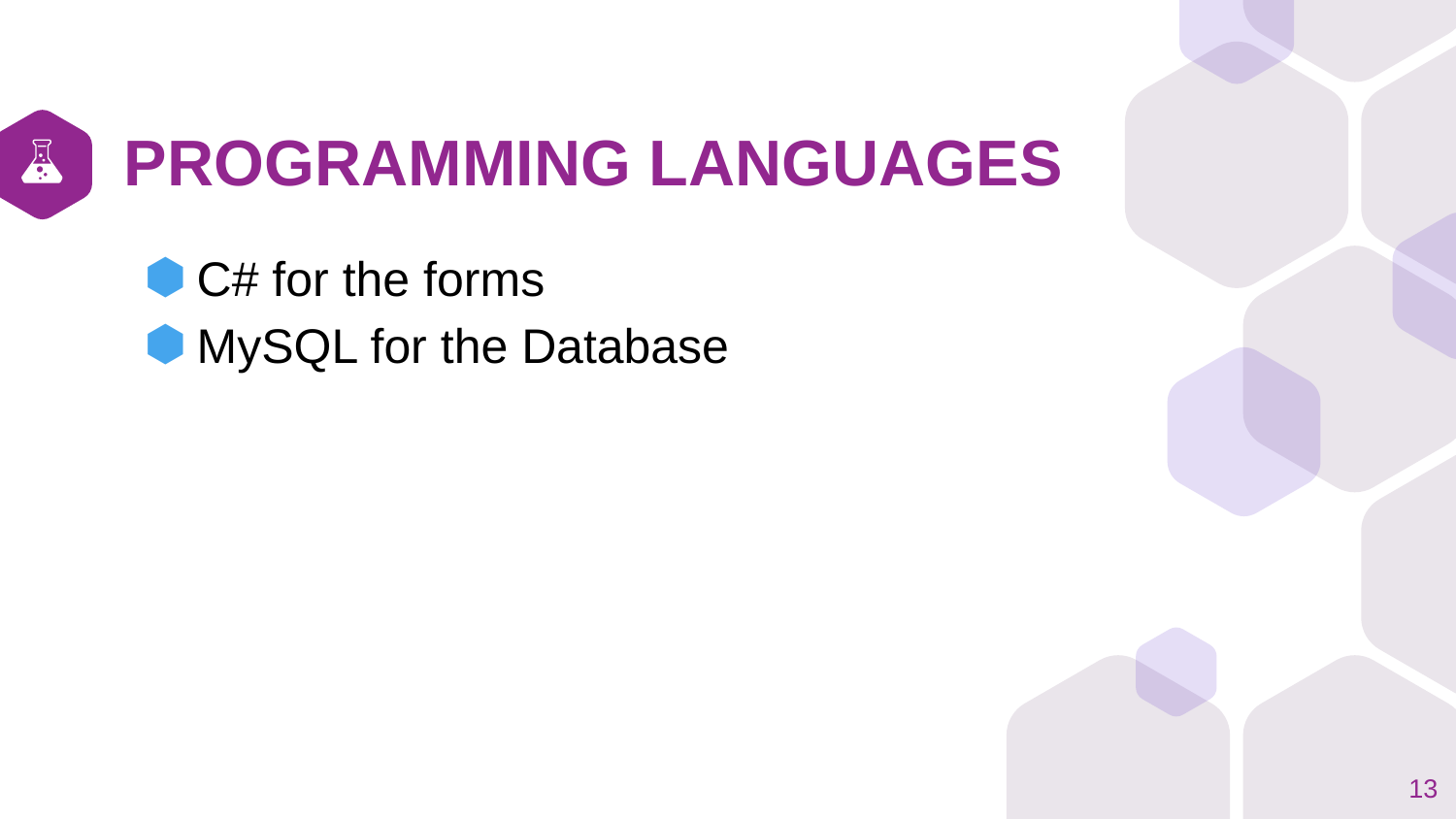

# PROGRAMMING LANGUAGES

C# for the forms
MySQL for the Database
13